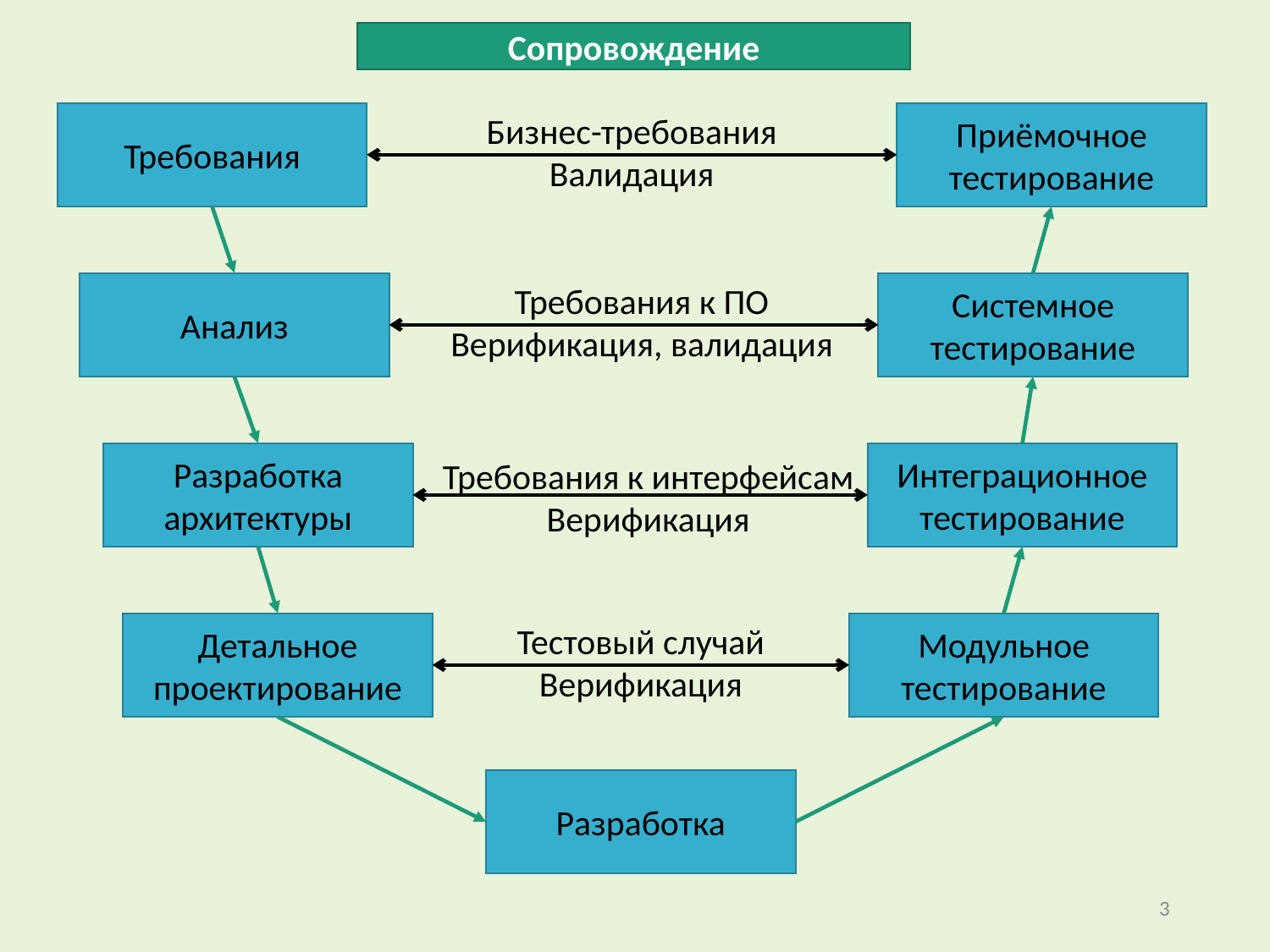

Сопровождение
Требования
Бизнес-требования
Валидация
Приёмочное тестирование
Анализ
Требования к ПО
Верификация, валидация
Системное тестирование
Разработка архитектуры
Интеграционное тестирование
Требования к интерфейсам
Верификация
Детальное проектирование
Тестовый случай
Верификация
Модульное тестирование
Разработка
3